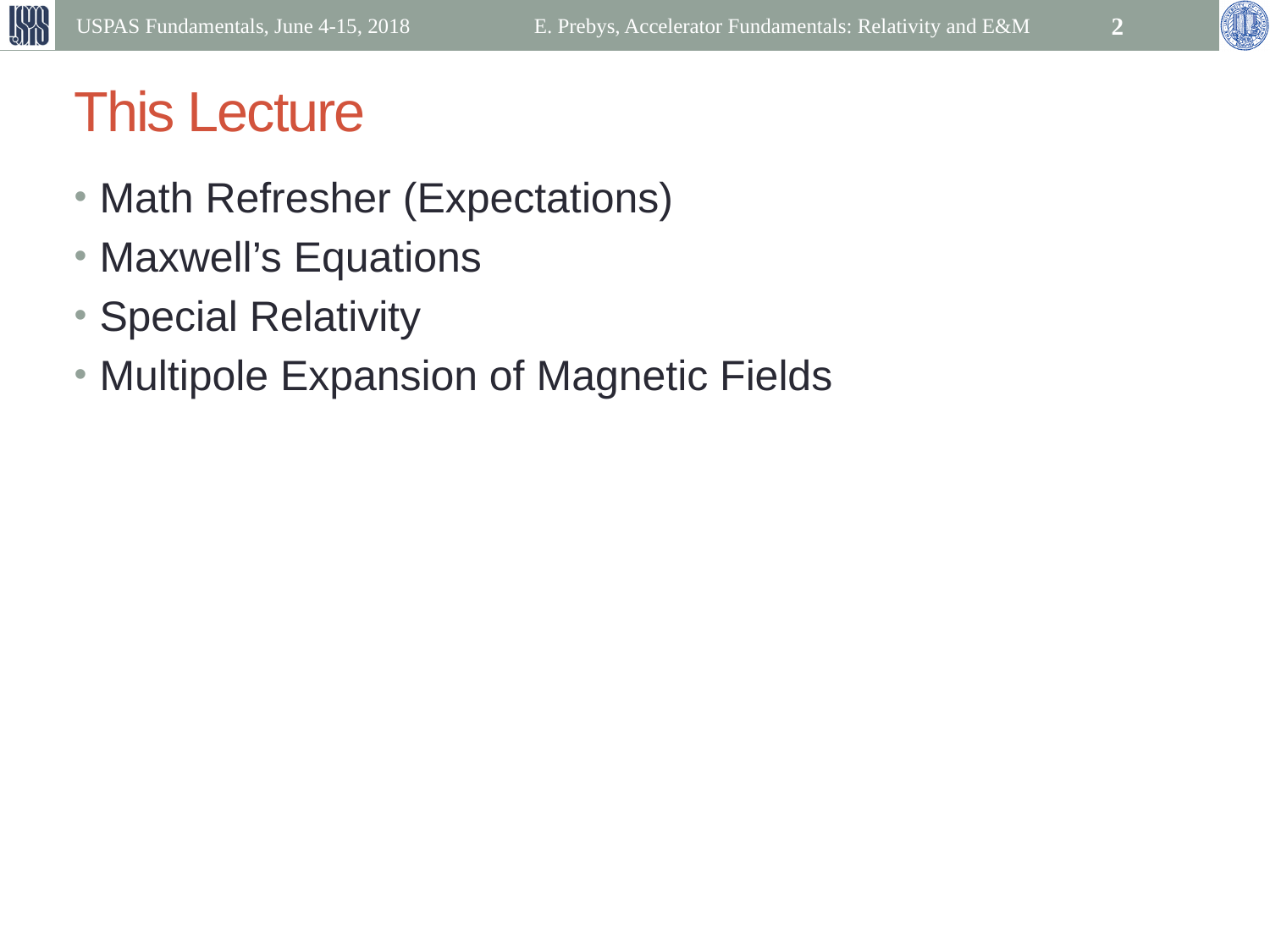

USPAS Fundamentals, June 4-15, 2018
E. Prebys, Accelerator Fundamentals: Relativity and E&M
2
# This Lecture
Math Refresher (Expectations)
Maxwell’s Equations
Special Relativity
Multipole Expansion of Magnetic Fields